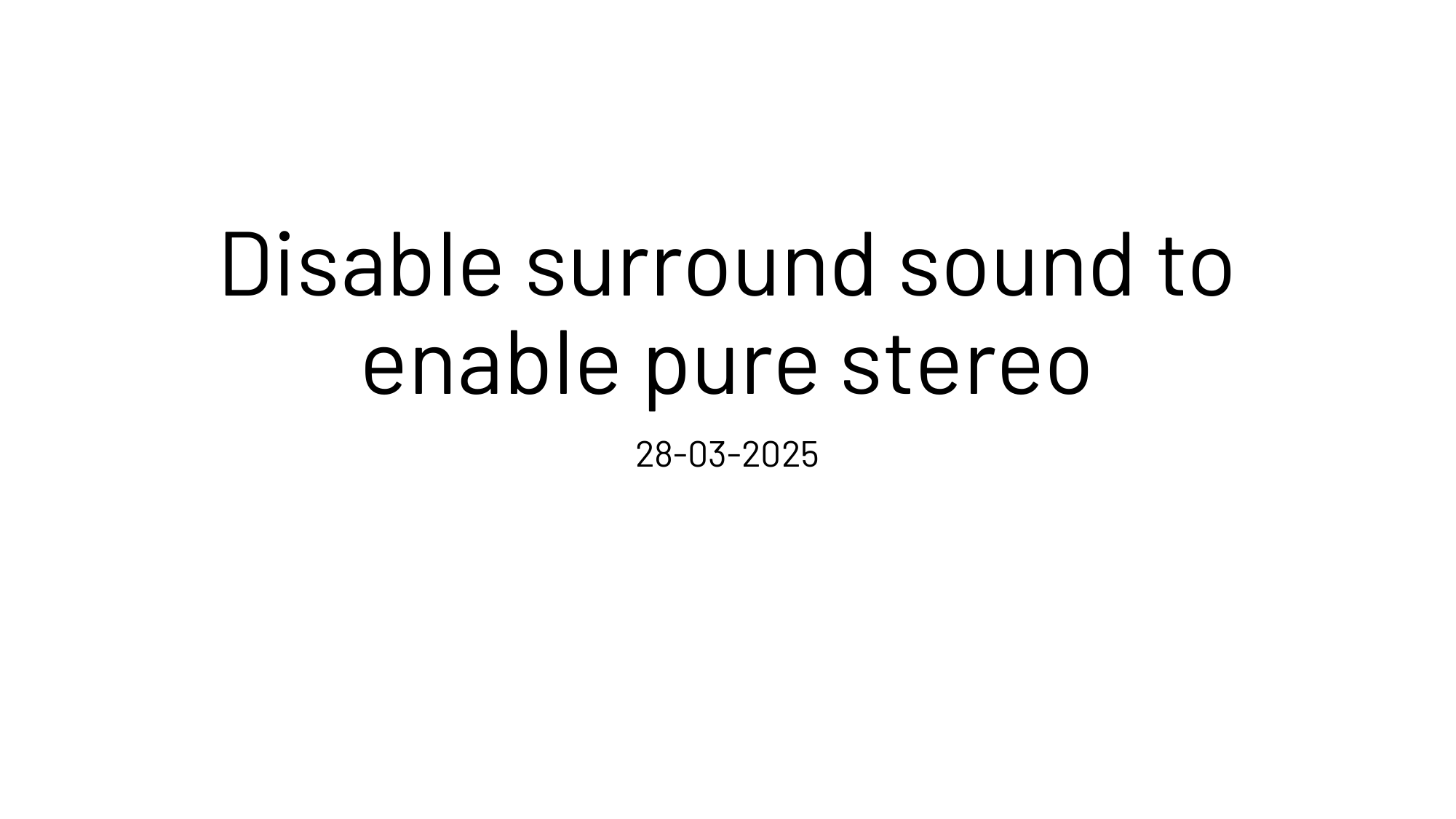

# Disable surround sound to enable pure stereo
28-03-2025